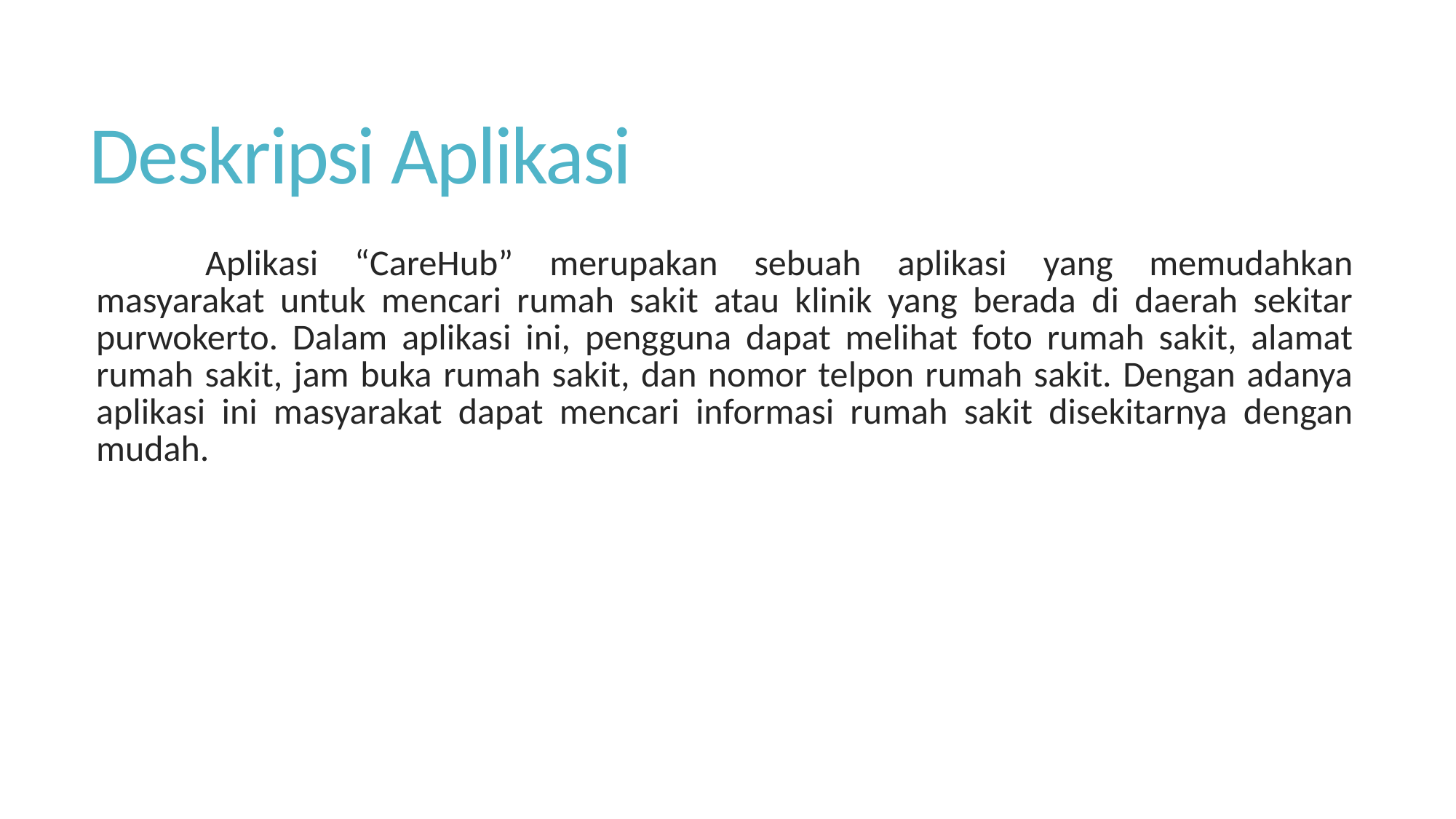

# Deskripsi Aplikasi
	Aplikasi “CareHub” merupakan sebuah aplikasi yang memudahkan masyarakat untuk mencari rumah sakit atau klinik yang berada di daerah sekitar purwokerto. Dalam aplikasi ini, pengguna dapat melihat foto rumah sakit, alamat rumah sakit, jam buka rumah sakit, dan nomor telpon rumah sakit. Dengan adanya aplikasi ini masyarakat dapat mencari informasi rumah sakit disekitarnya dengan mudah.